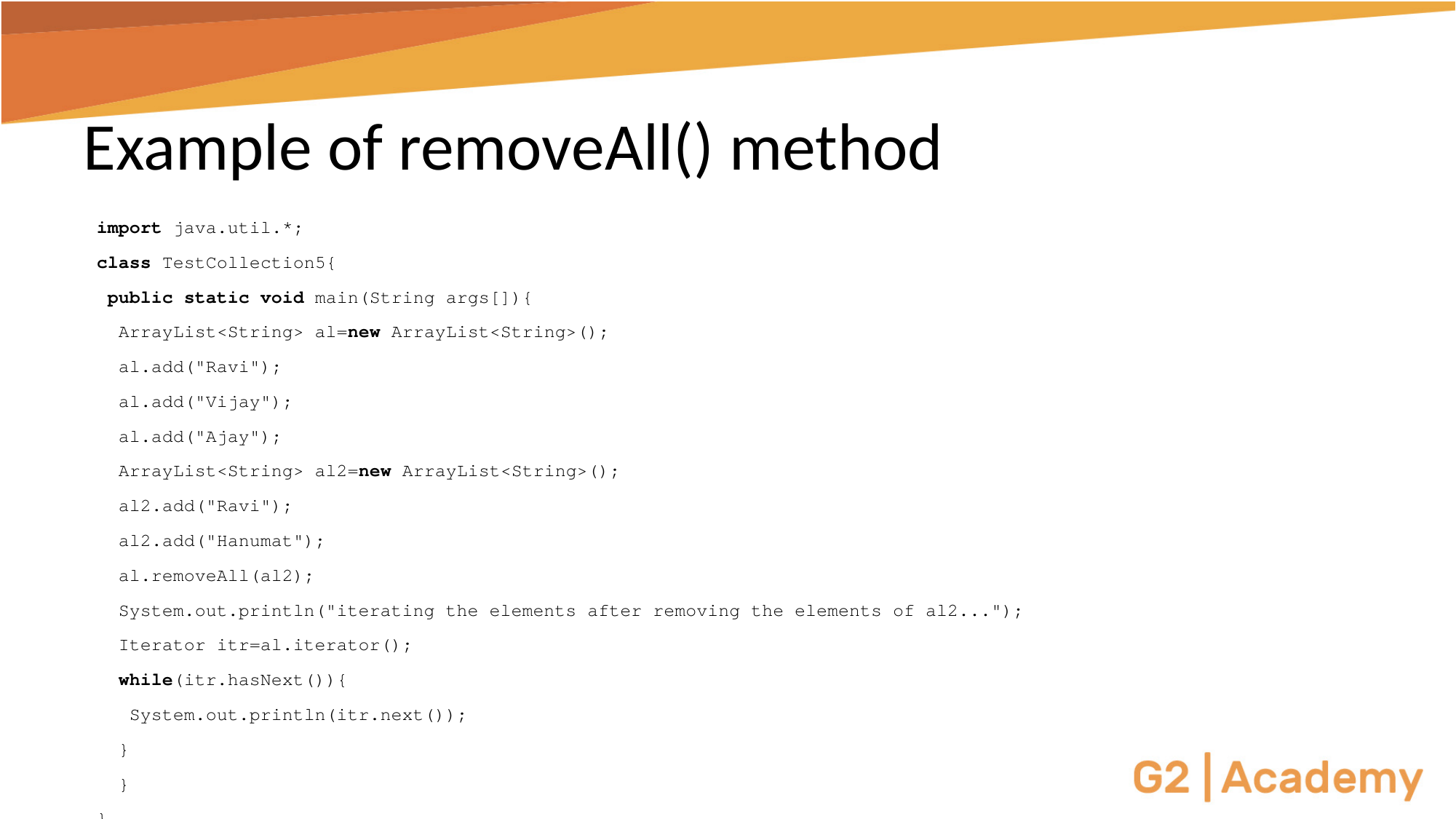

# Example of removeAll() method
import java.util.*;
class TestCollection5{
 public static void main(String args[]){
  ArrayList<String> al=new ArrayList<String>();
  al.add("Ravi");
  al.add("Vijay");
  al.add("Ajay");
  ArrayList<String> al2=new ArrayList<String>();
  al2.add("Ravi");
  al2.add("Hanumat");
  al.removeAll(al2);
  System.out.println("iterating the elements after removing the elements of al2...");
  Iterator itr=al.iterator();
  while(itr.hasNext()){
   System.out.println(itr.next());
  }
  }
}